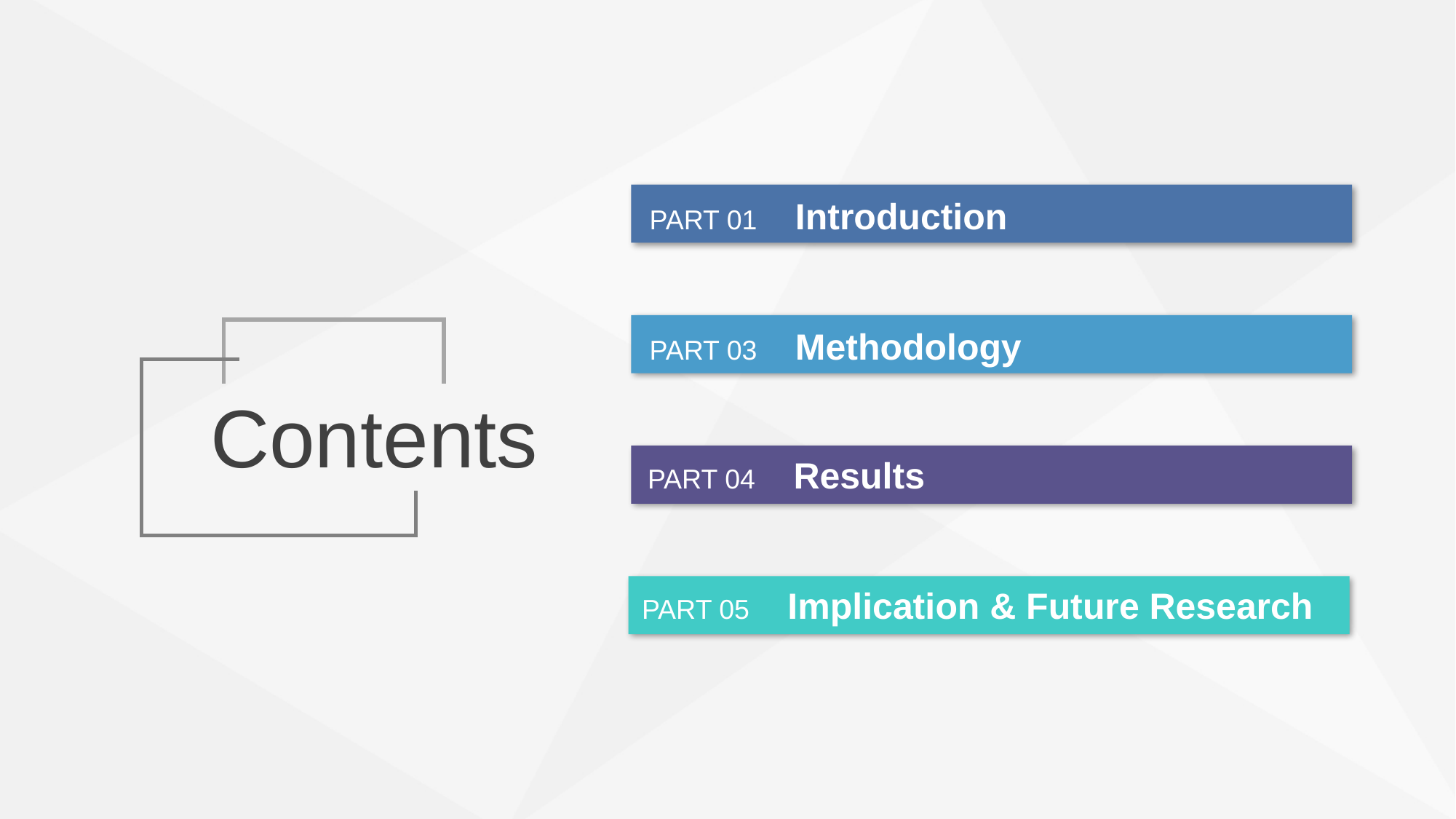

PART 01     Introduction

PART 03     Methodology

PART 04     Results

PART 05     Implication & Future Research

Contents